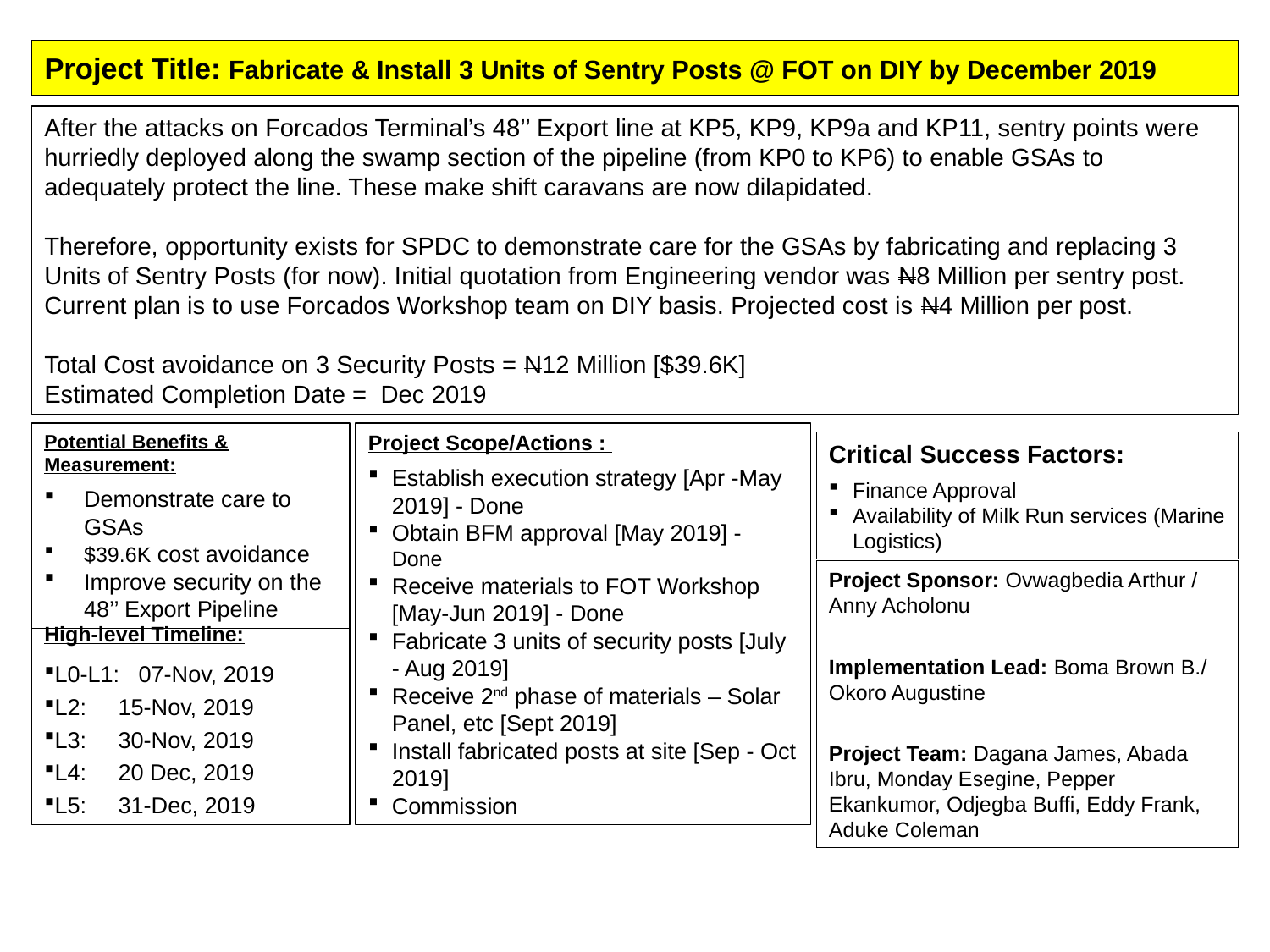

# Project Title: Fabricate & Install 3 Units of Sentry Posts @ FOT on DIY by December 2019
After the attacks on Forcados Terminal’s 48’’ Export line at KP5, KP9, KP9a and KP11, sentry points were hurriedly deployed along the swamp section of the pipeline (from KP0 to KP6) to enable GSAs to adequately protect the line. These make shift caravans are now dilapidated.

Therefore, opportunity exists for SPDC to demonstrate care for the GSAs by fabricating and replacing 3 Units of Sentry Posts (for now). Initial quotation from Engineering vendor was N8 Million per sentry post. Current plan is to use Forcados Workshop team on DIY basis. Projected cost is N4 Million per post.

Total Cost avoidance on 3 Security Posts = N12 Million [$39.6K]
Estimated Completion Date =  Dec 2019
Potential Benefits & Measurement:
Demonstrate care to GSAs
$39.6K cost avoidance
Improve security on the 48’’ Export Pipeline
Project Scope/Actions :
Establish execution strategy [Apr -May 2019] - Done
Obtain BFM approval [May 2019] - Done
Receive materials to FOT Workshop [May-Jun 2019] - Done
Fabricate 3 units of security posts [July - Aug 2019]
Receive 2nd phase of materials – Solar Panel, etc [Sept 2019]
Install fabricated posts at site [Sep - Oct 2019]
Commission
Critical Success Factors:
Finance Approval
Availability of Milk Run services (Marine Logistics)
Project Sponsor: Ovwagbedia Arthur / Anny Acholonu

Implementation Lead: Boma Brown B./ Okoro Augustine

Project Team: Dagana James, Abada Ibru, Monday Esegine, Pepper Ekankumor, Odjegba Buffi, Eddy Frank, Aduke Coleman
High-level Timeline:
L0-L1:   07-Nov, 2019
L2:     15-Nov, 2019
L3:     30-Nov, 2019
L4:     20 Dec, 2019
L5:     31-Dec, 2019